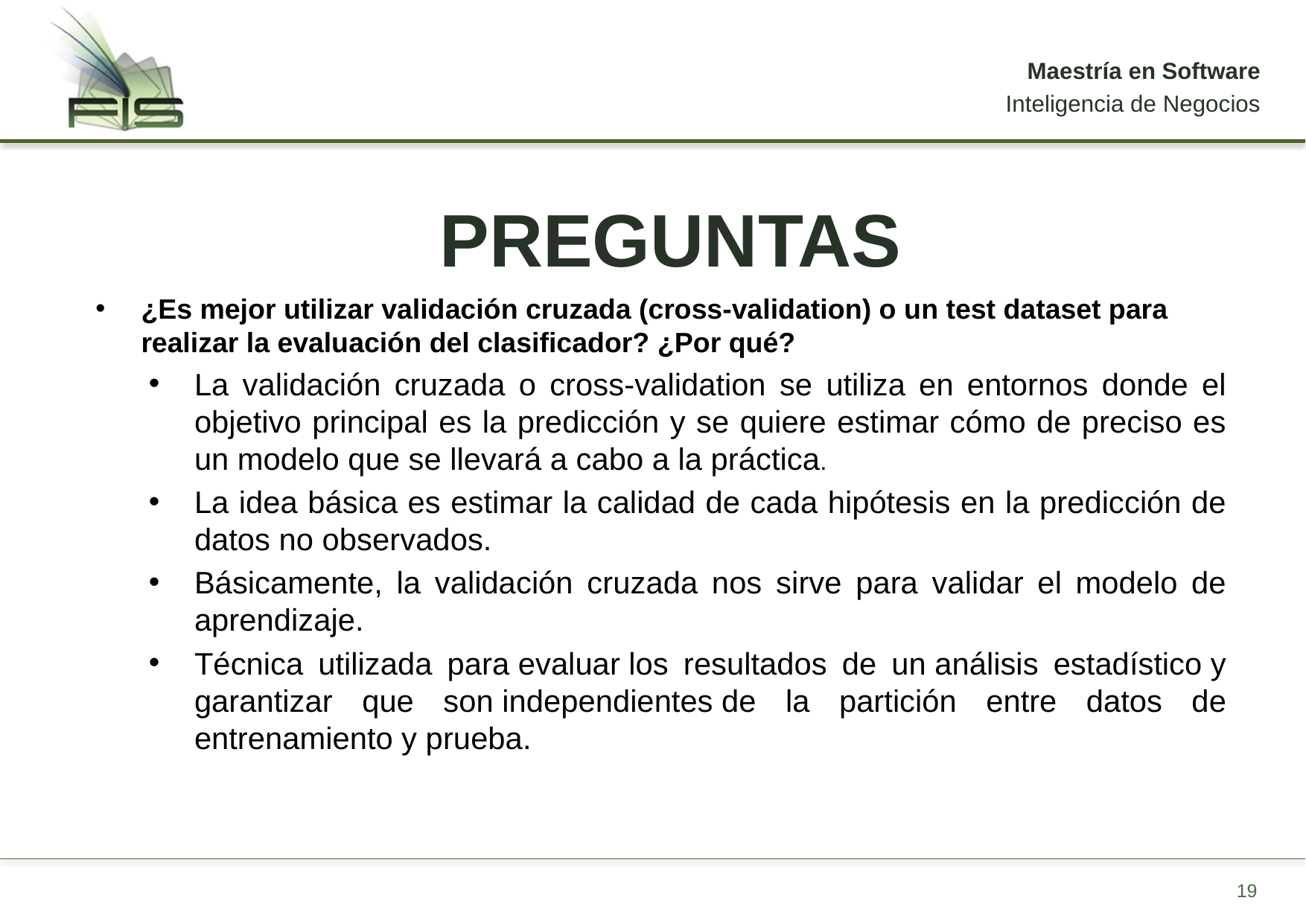

# PREGUNTAS
¿Es mejor utilizar validación cruzada (cross-validation) o un test dataset para realizar la evaluación del clasificador? ¿Por qué?
La validación cruzada o cross-validation se utiliza en entornos donde el objetivo principal es la predicción y se quiere estimar cómo de preciso es un modelo que se llevará a cabo a la práctica.
La idea básica es estimar la calidad de cada hipótesis en la predicción de datos no observados.
Básicamente, la validación cruzada nos sirve para validar el modelo de aprendizaje.
Técnica utilizada para evaluar los resultados de un análisis estadístico y garantizar que son independientes de la partición entre datos de entrenamiento y prueba.

19